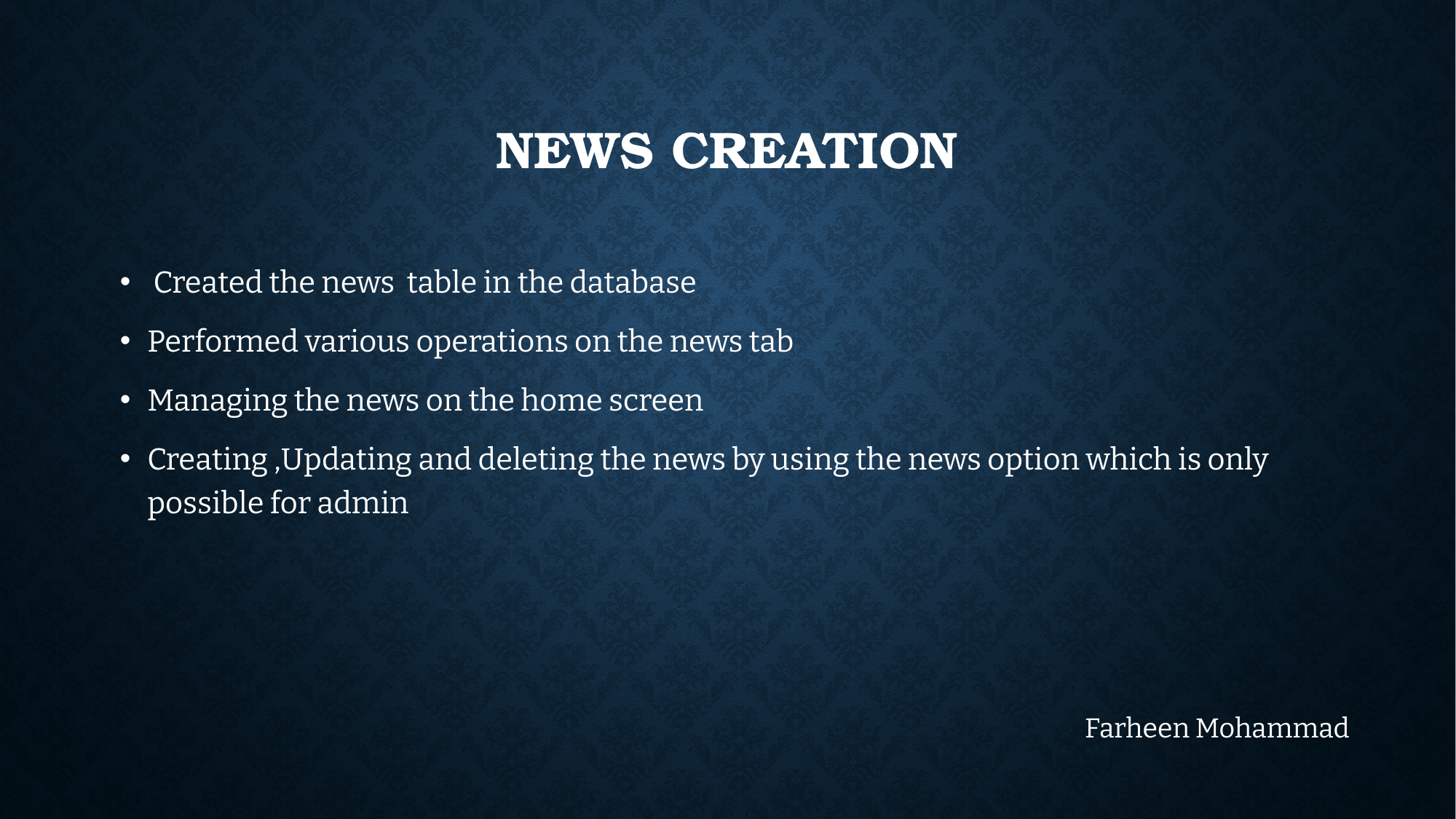

# News Creation
 Created the news  table in the database
Performed various operations on the news tab
Managing the news on the home screen
Creating ,Updating and deleting the news by using the news option which is only possible for admin

Farheen Mohammad